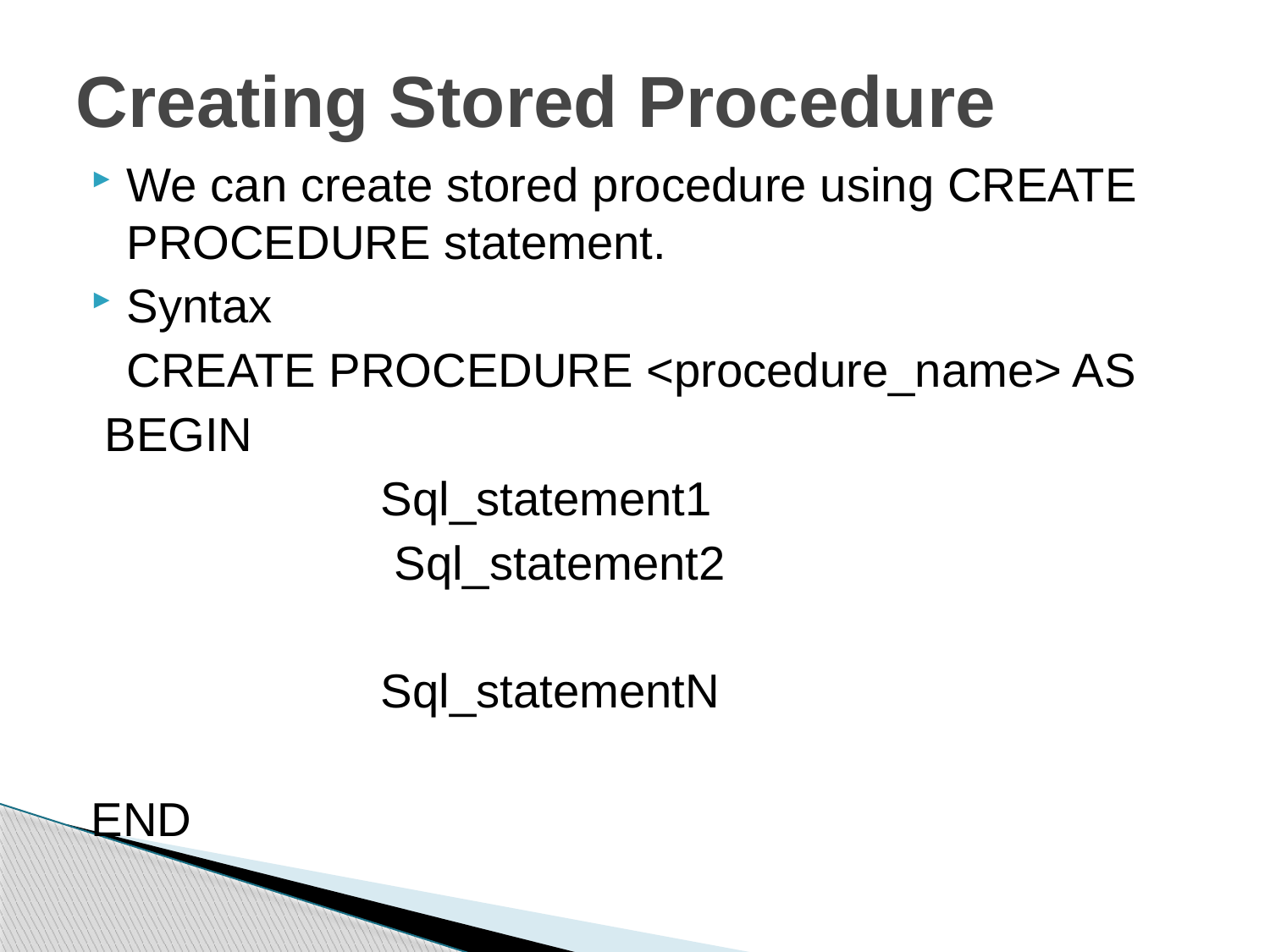

# Creating Stored Procedure
We can create stored procedure using CREATE PROCEDURE statement.
Syntax
	CREATE PROCEDURE <procedure_name> AS
 BEGIN
			Sql_statement1
			 Sql_statement2

			Sql_statementN

END